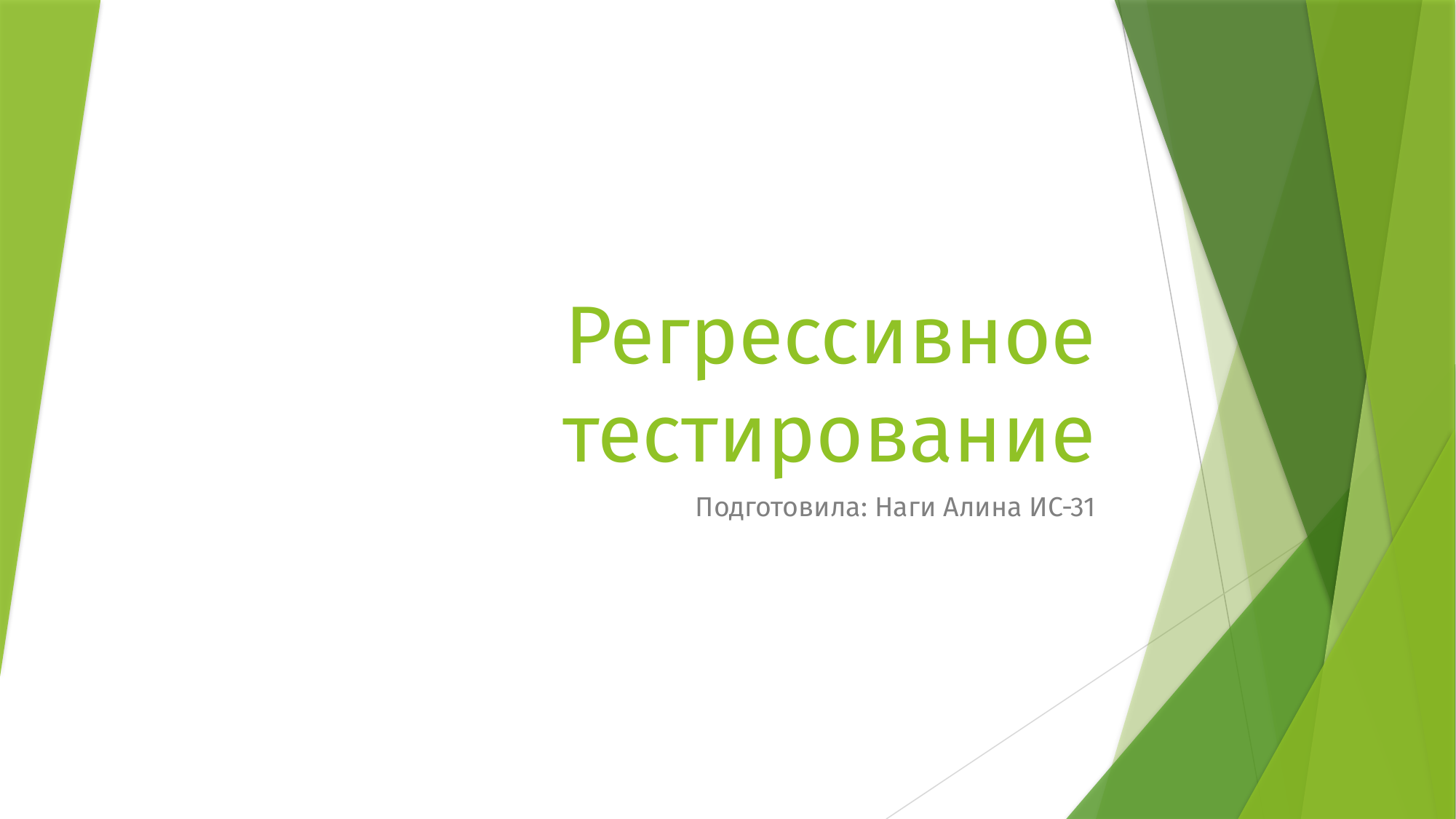

# Регрессивное тестирование
Подготовила: Наги Алина ИС-31